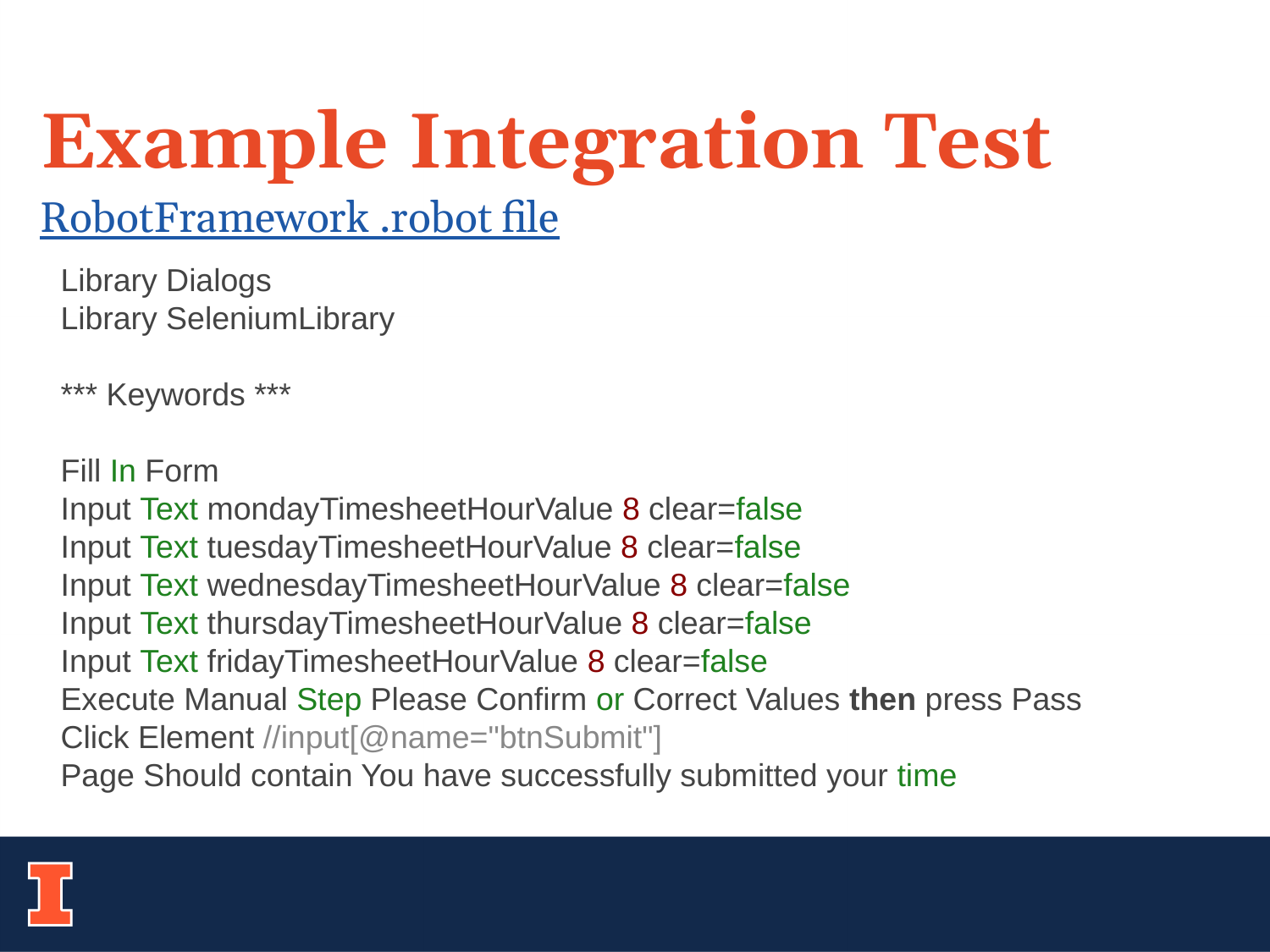

Example Integration Test
RobotFramework .robot file
Library Dialogs
Library SeleniumLibrary

*** Keywords ***

Fill In Form
Input Text mondayTimesheetHourValue 8 clear=false
Input Text tuesdayTimesheetHourValue 8 clear=false
Input Text wednesdayTimesheetHourValue 8 clear=false
Input Text thursdayTimesheetHourValue 8 clear=false
Input Text fridayTimesheetHourValue 8 clear=false
Execute Manual Step Please Confirm or Correct Values then press Pass
Click Element //input[@name="btnSubmit"]
Page Should contain You have successfully submitted your time